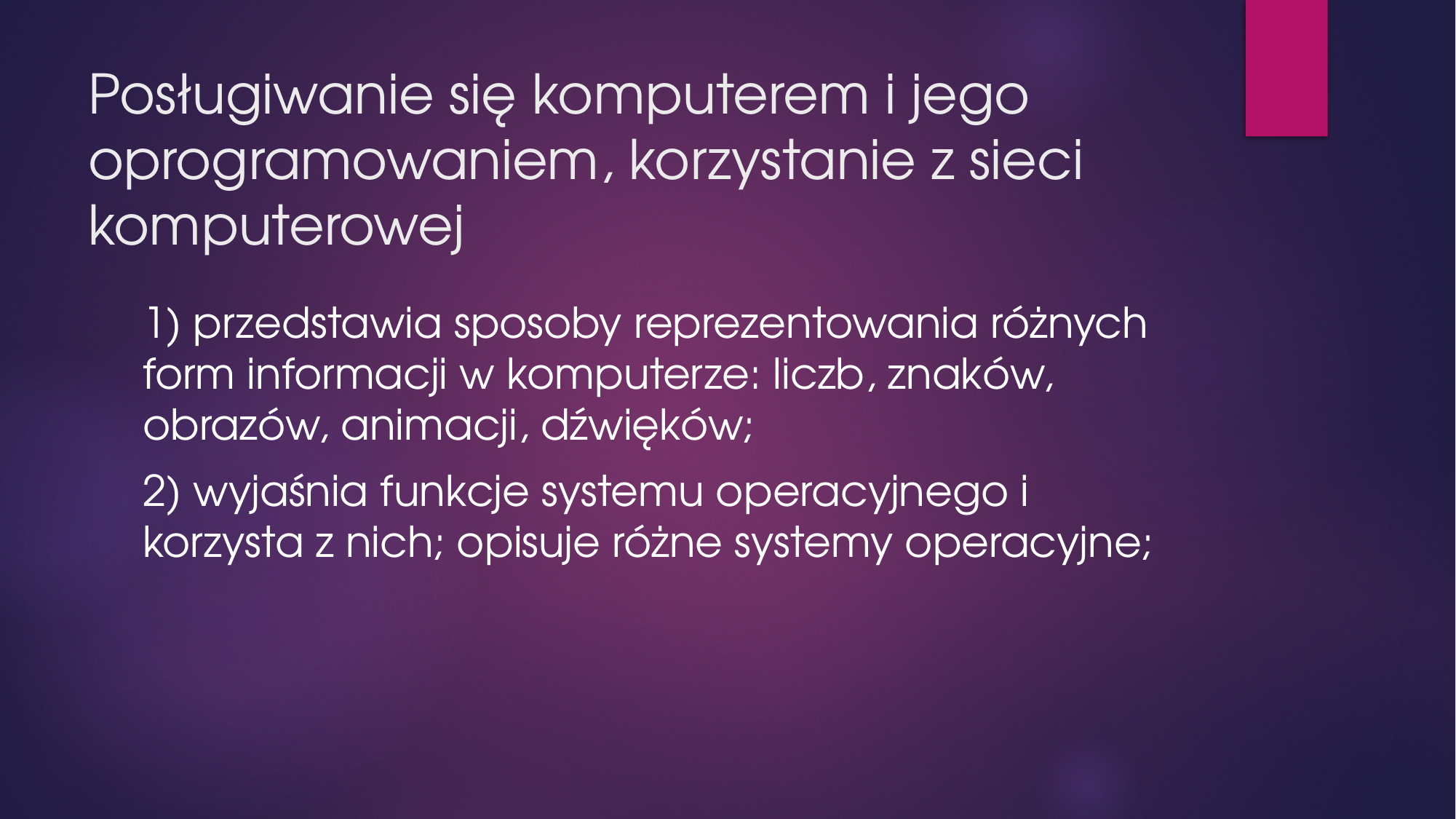

# Posługiwanie się komputerem i jego oprogramowaniem, korzystanie z sieci komputerowej
1) przedstawia sposoby reprezentowania różnych form informacji w komputerze: liczb, znaków, obrazów, animacji, dźwięków;
2) wyjaśnia funkcje systemu operacyjnego i korzysta z nich; opisuje różne systemy operacyjne;